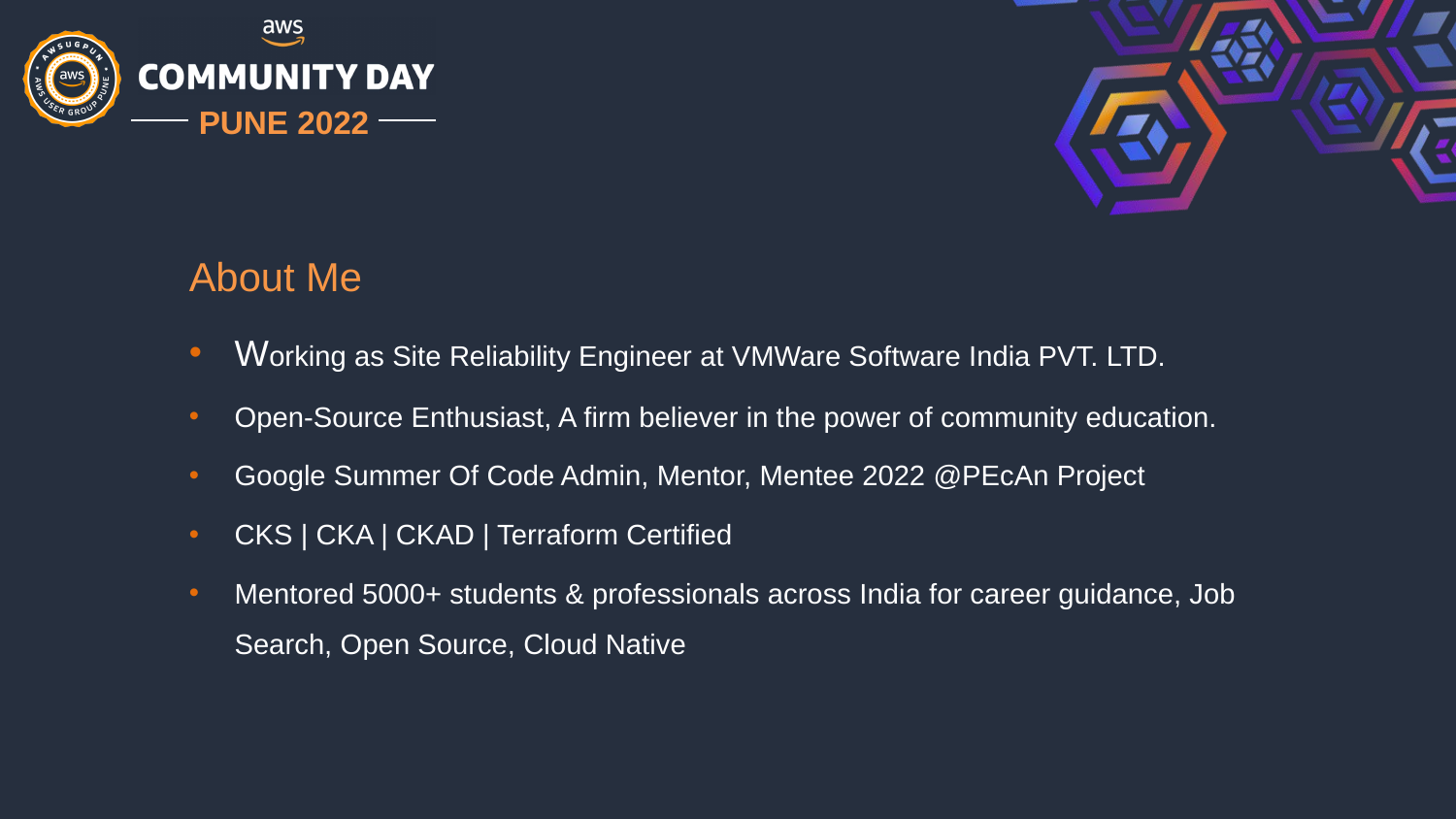

About Me
Working as Site Reliability Engineer at VMWare Software India PVT. LTD.
Open-Source Enthusiast, A firm believer in the power of community education.
Google Summer Of Code Admin, Mentor, Mentee 2022 @PEcAn Project
CKS | CKA | CKAD | Terraform Certified
Mentored 5000+ students & professionals across India for career guidance, Job Search, Open Source, Cloud Native